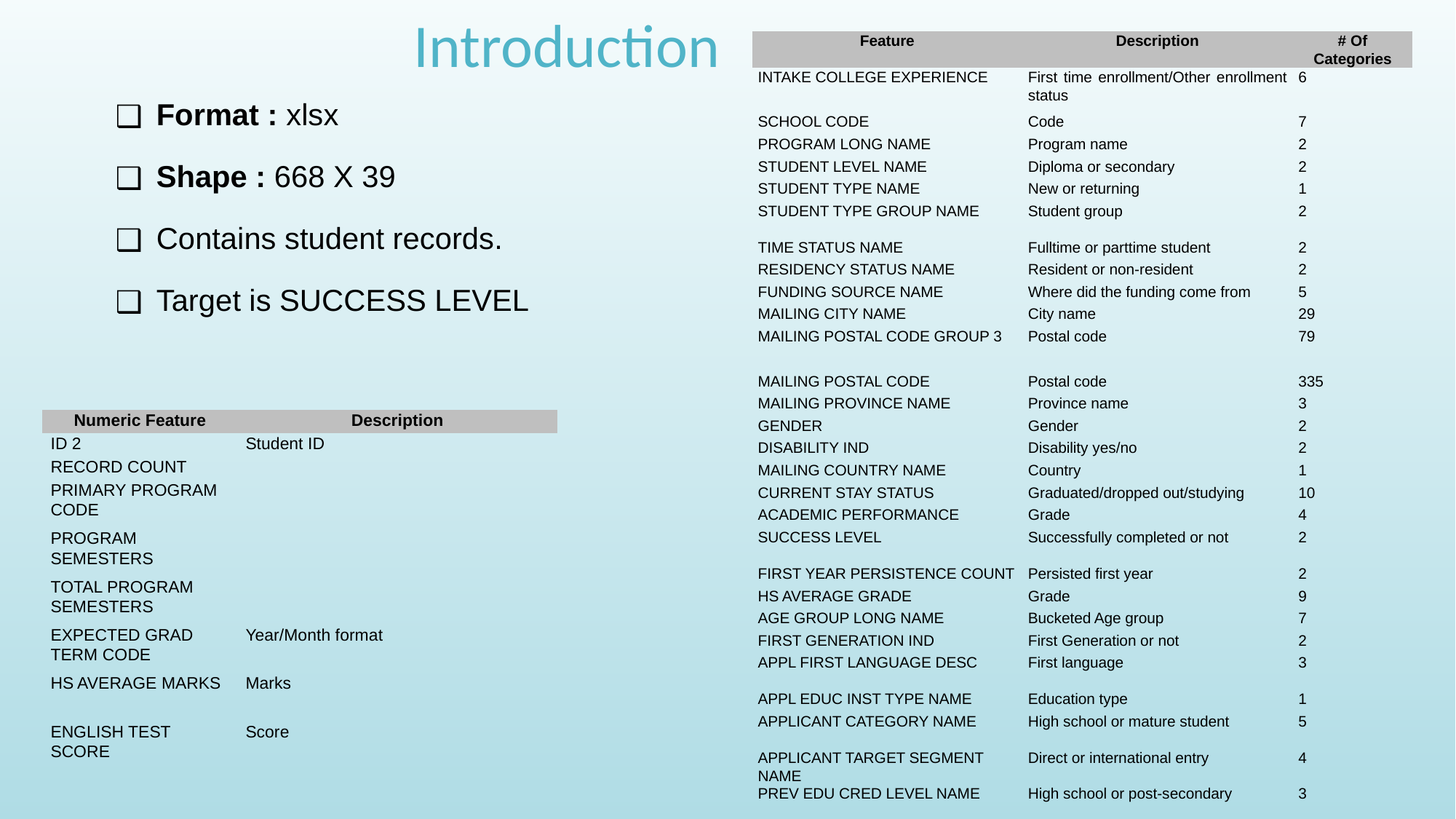

# Introduction
| Feature | Description | # Of Categories |
| --- | --- | --- |
| INTAKE COLLEGE EXPERIENCE | First time enrollment/Other enrollment status | 6 |
| SCHOOL CODE | Code | 7 |
| PROGRAM LONG NAME | Program name | 2 |
| STUDENT LEVEL NAME | Diploma or secondary | 2 |
| STUDENT TYPE NAME | New or returning | 1 |
| STUDENT TYPE GROUP NAME | Student group | 2 |
| TIME STATUS NAME | Fulltime or parttime student | 2 |
| RESIDENCY STATUS NAME | Resident or non-resident | 2 |
| FUNDING SOURCE NAME | Where did the funding come from | 5 |
| MAILING CITY NAME | City name | 29 |
| MAILING POSTAL CODE GROUP 3 | Postal code | 79 |
| MAILING POSTAL CODE | Postal code | 335 |
| MAILING PROVINCE NAME | Province name | 3 |
| GENDER | Gender | 2 |
| DISABILITY IND | Disability yes/no | 2 |
| MAILING COUNTRY NAME | Country | 1 |
| CURRENT STAY STATUS | Graduated/dropped out/studying | 10 |
| ACADEMIC PERFORMANCE | Grade | 4 |
| SUCCESS LEVEL | Successfully completed or not | 2 |
| FIRST YEAR PERSISTENCE COUNT | Persisted first year | 2 |
| HS AVERAGE GRADE | Grade | 9 |
| AGE GROUP LONG NAME | Bucketed Age group | 7 |
| FIRST GENERATION IND | First Generation or not | 2 |
| APPL FIRST LANGUAGE DESC | First language | 3 |
| APPL EDUC INST TYPE NAME | Education type | 1 |
| APPLICANT CATEGORY NAME | High school or mature student | 5 |
| APPLICANT TARGET SEGMENT NAME | Direct or international entry | 4 |
| PREV EDU CRED LEVEL NAME | High school or post-secondary | 3 |
Format : xlsx

Shape : 668 X 39

Contains student records.

Target is SUCCESS LEVEL

| Numeric Feature | Description |
| --- | --- |
| ID 2 | Student ID |
| RECORD COUNT |  |
| PRIMARY PROGRAM CODE |  |
| PROGRAM SEMESTERS |  |
| TOTAL PROGRAM SEMESTERS |  |
| EXPECTED GRAD TERM CODE | Year/Month format |
| HS AVERAGE MARKS | Marks |
| ENGLISH TEST SCORE | Score |